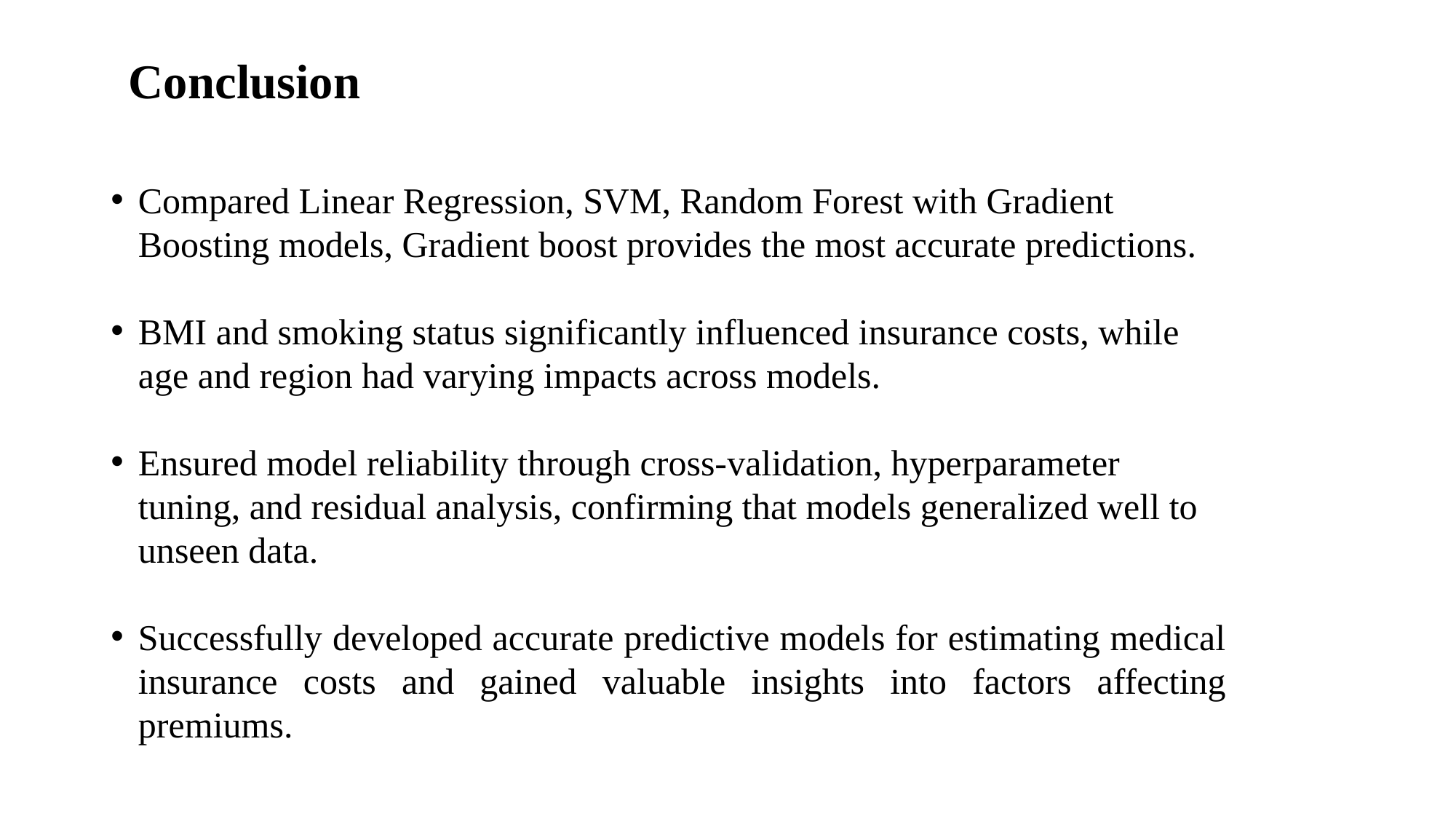

# Conclusion

Compared Linear Regression, SVM, Random Forest with Gradient Boosting models, Gradient boost provides the most accurate predictions.

BMI and smoking status significantly influenced insurance costs, while age and region had varying impacts across models.

Ensured model reliability through cross-validation, hyperparameter tuning, and residual analysis, confirming that models generalized well to unseen data.

Successfully developed accurate predictive models for estimating medical insurance costs and gained valuable insights into factors affecting premiums.